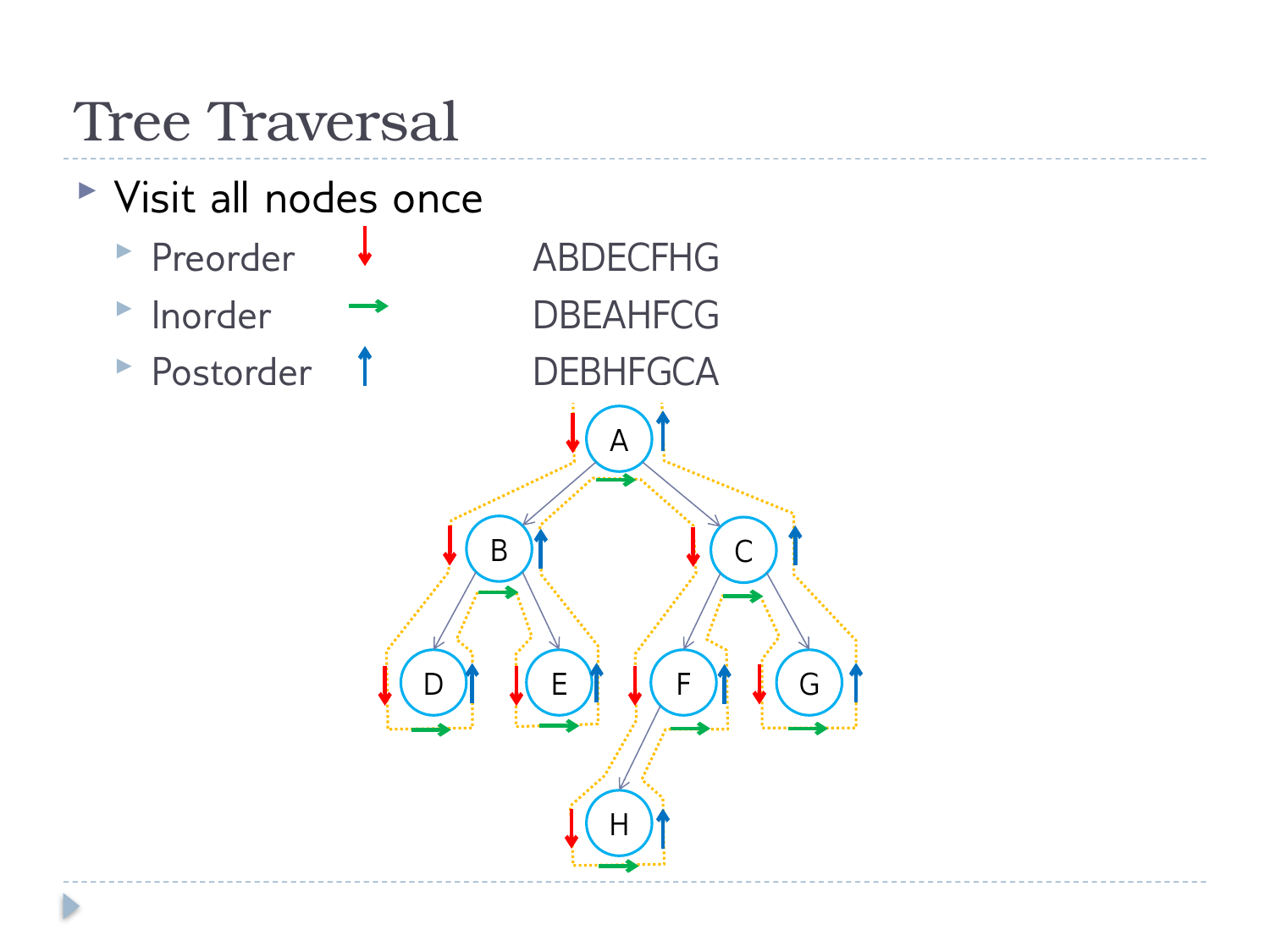

# Tree Traversal
Visit all nodes once
Preorder             	ABDECFHG
Inorder               	DBEAHFCG
Postorder            	DEBHFGCA

A
B
C
D
E
F
G
H